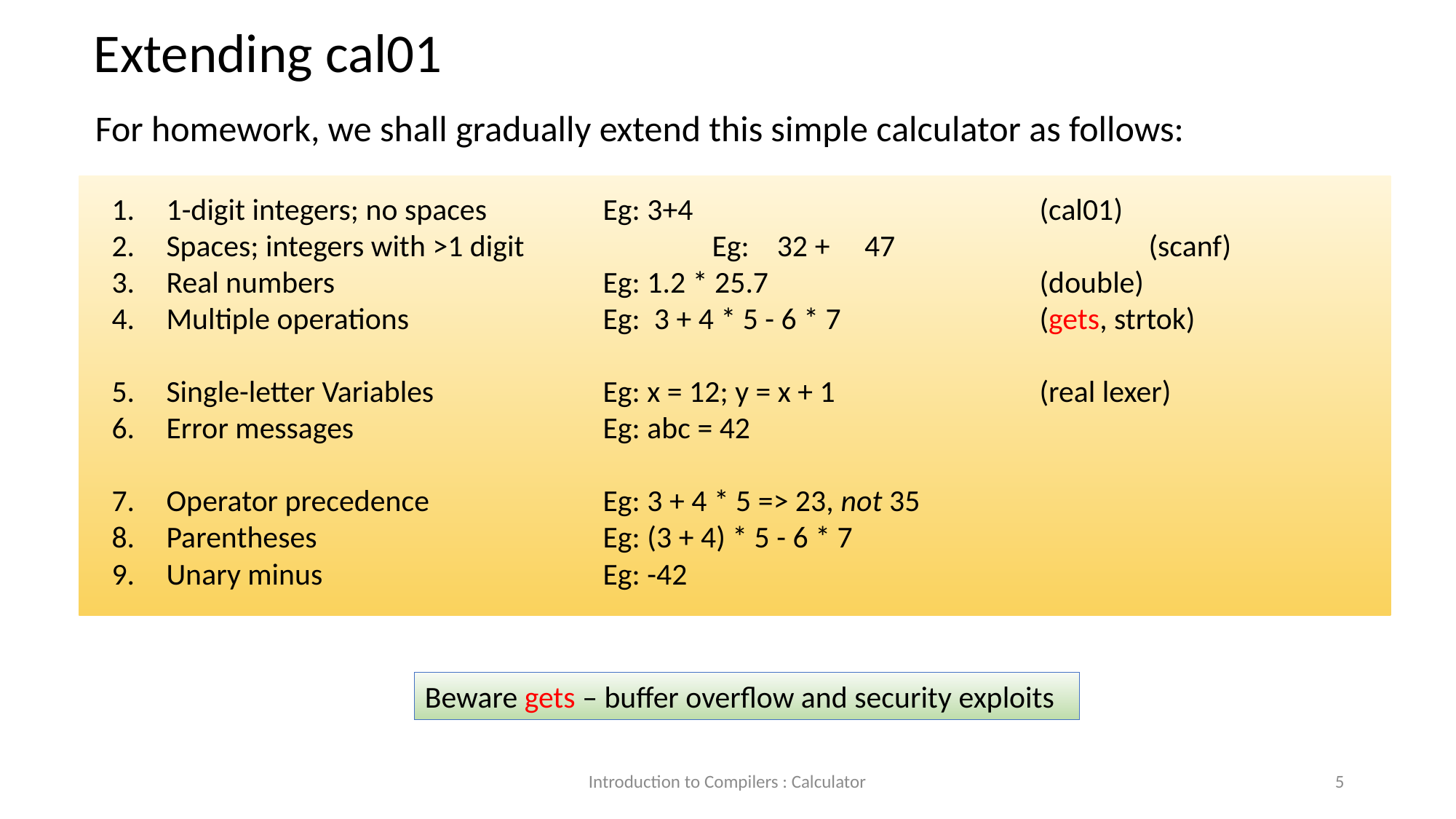

Extending cal01
For homework, we shall gradually extend this simple calculator as follows:
1-digit integers; no spaces		Eg: 3+4				(cal01)
Spaces; integers with >1 digit		Eg:    32 +     47			(scanf)
Real numbers			Eg: 1.2 * 25.7			(double)
Multiple operations  		Eg:  3 + 4 * 5 - 6 * 7		(gets, strtok)

Single-letter Variables		Eg: x = 12; y = x + 1		(real lexer)
Error messages			Eg: abc = 42

Operator precedence		Eg: 3 + 4 * 5 => 23, not 35
Parentheses			Eg: (3 + 4) * 5 - 6 * 7
Unary minus			Eg: -42

Beware gets – buffer overflow and security exploits
Introduction to Compilers : Calculator
5